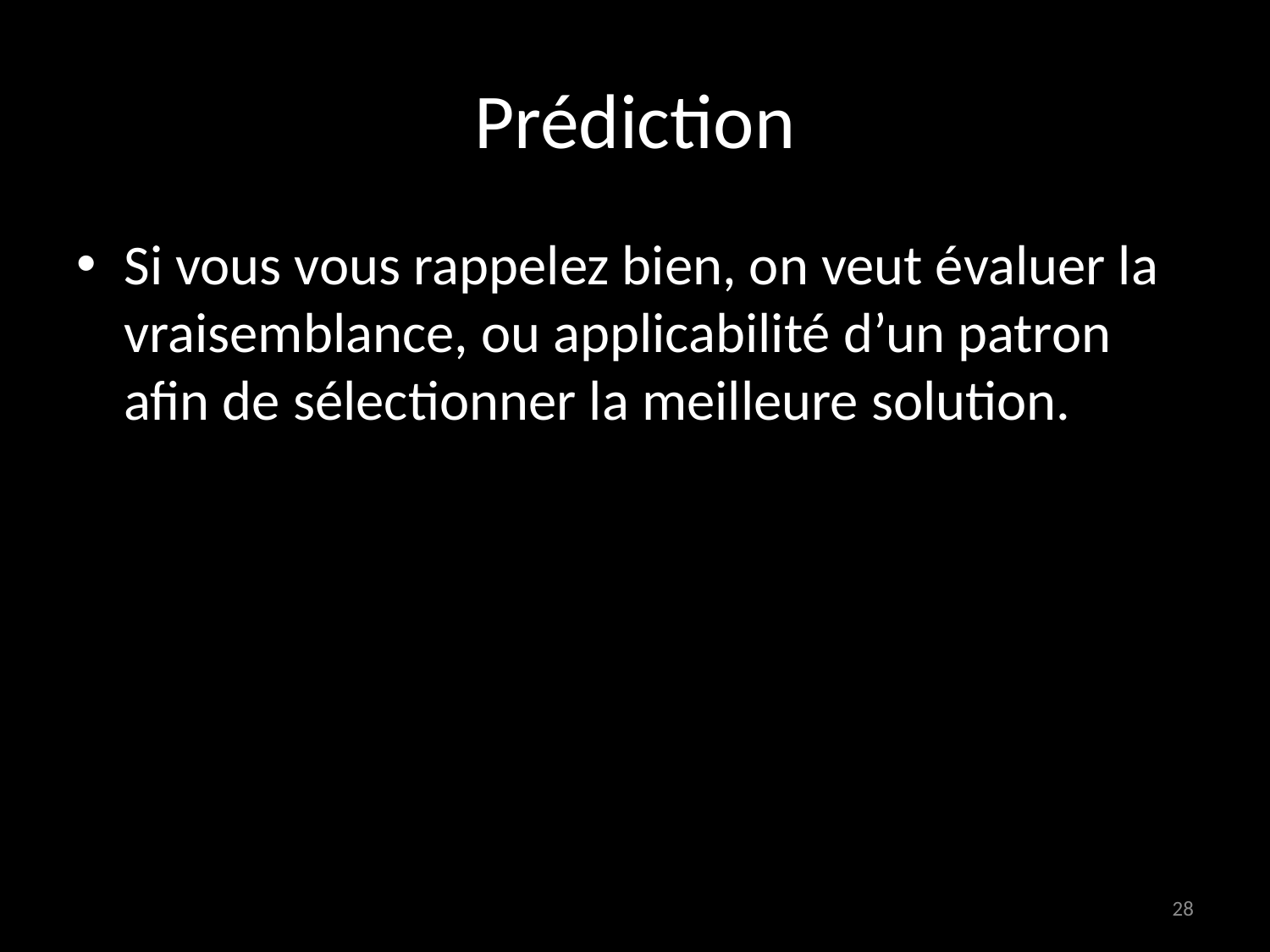

# Prédiction
Si vous vous rappelez bien, on veut évaluer la vraisemblance, ou applicabilité d’un patron afin de sélectionner la meilleure solution.

28